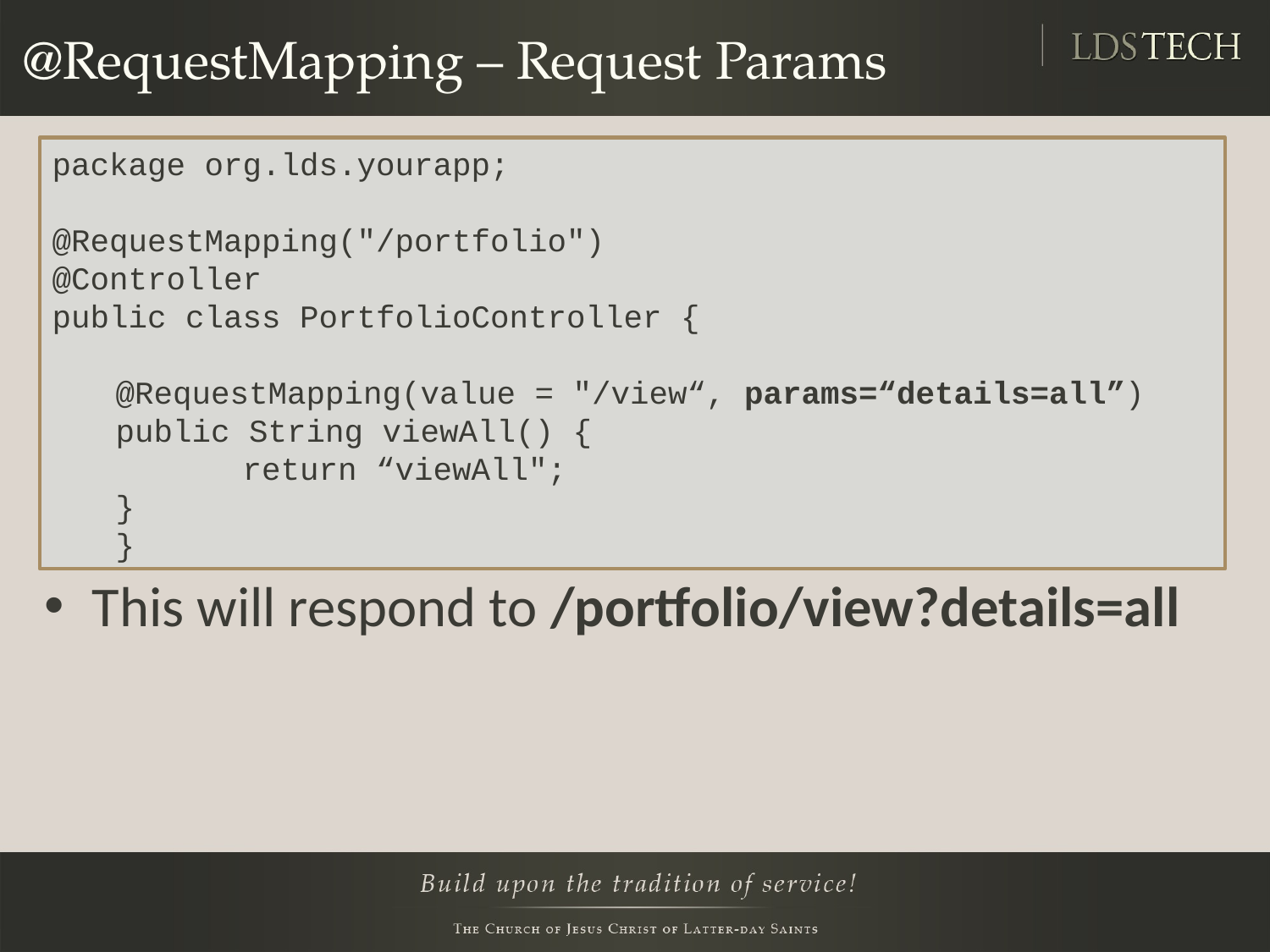

# @RequestMapping – Request Params
package org.lds.yourapp;

@RequestMapping("/portfolio")
@Controller
public class PortfolioController {

@RequestMapping(value = "/view“, params=“details=all”)
public String viewAll() {
	return “viewAll";
}
}

This will respond to /portfolio/view?details=all